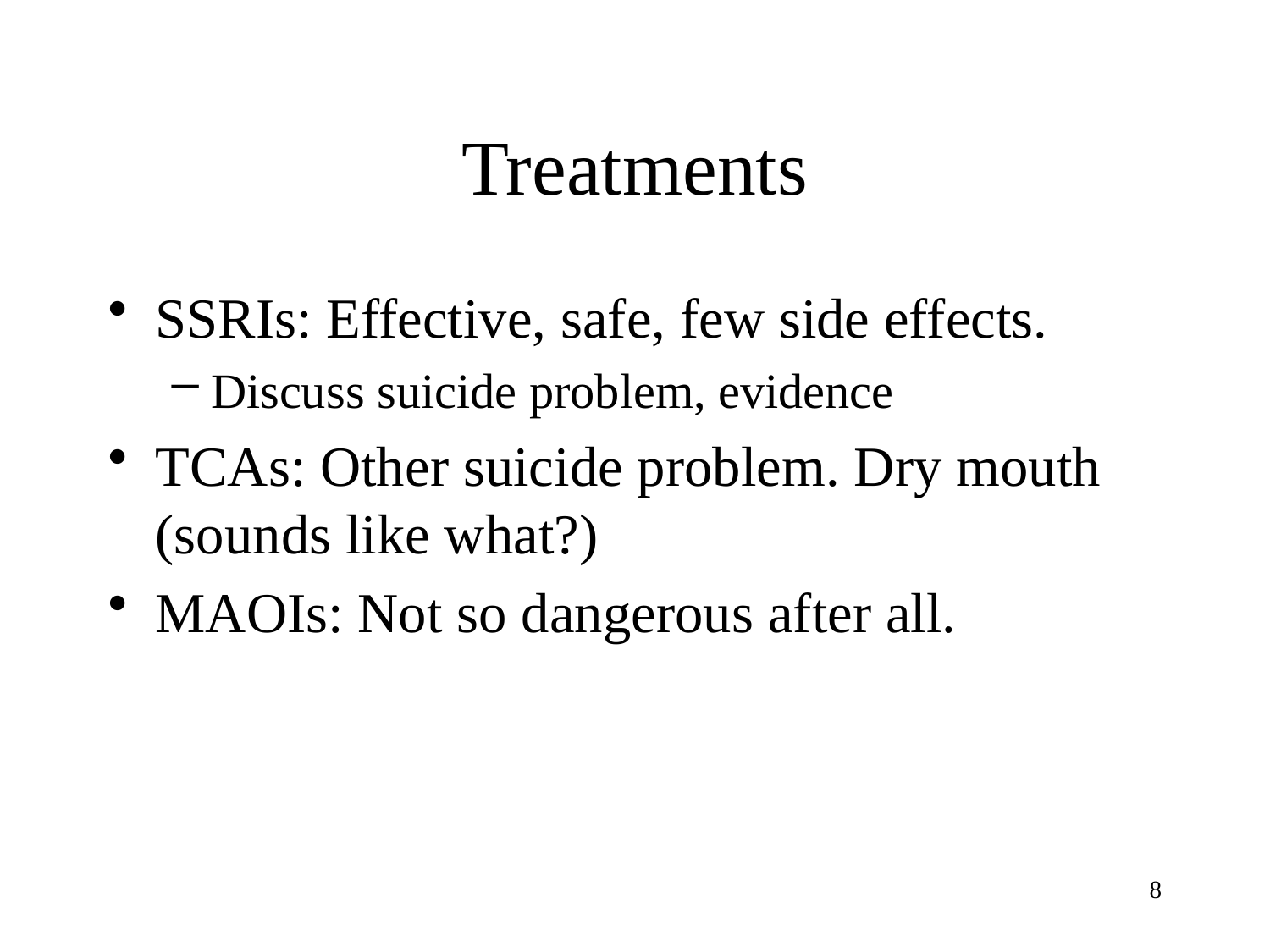

# Treatments
SSRIs: Effective, safe, few side effects.
Discuss suicide problem, evidence
TCAs: Other suicide problem. Dry mouth (sounds like what?)
MAOIs: Not so dangerous after all.
8